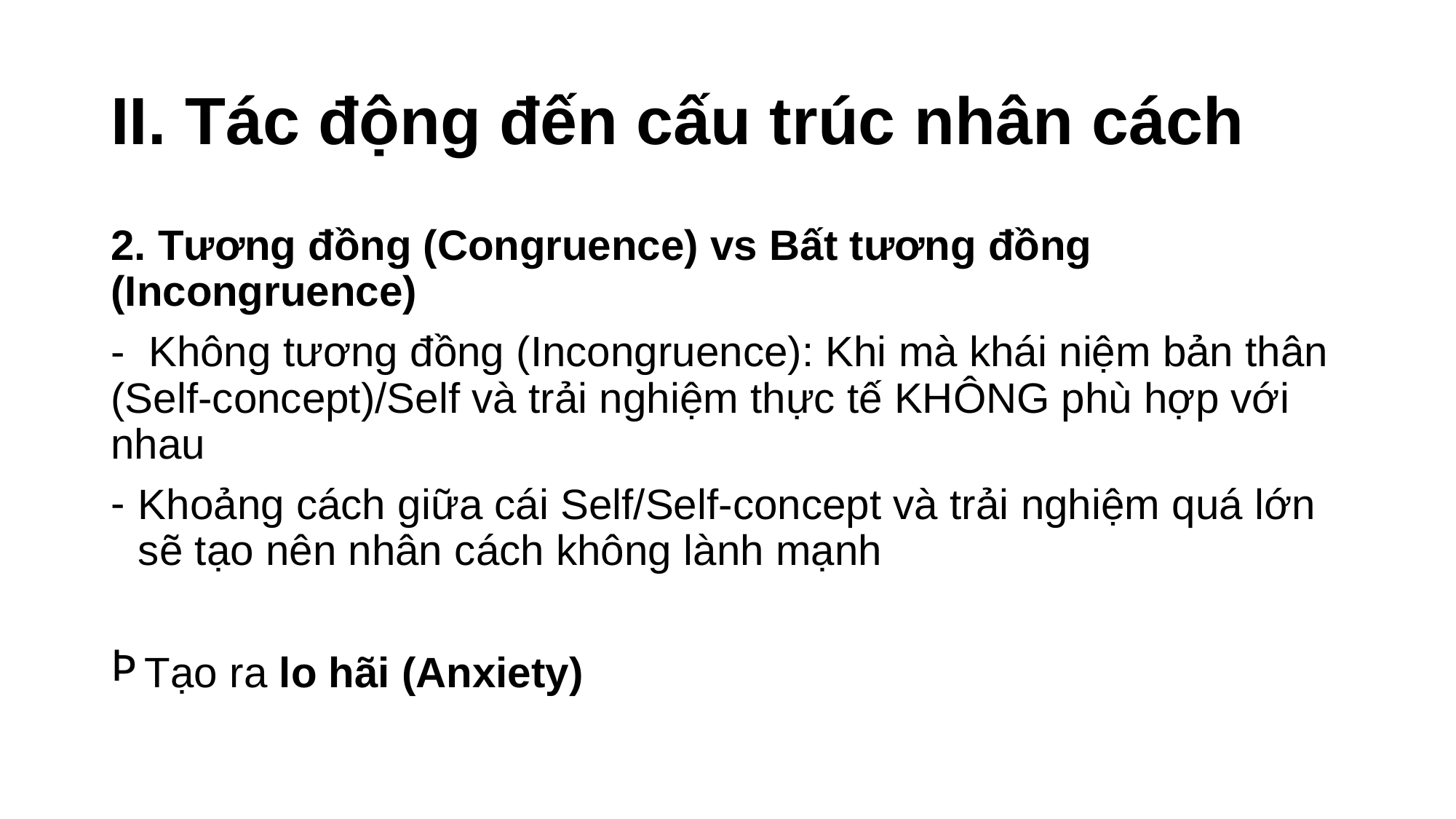

# II. Tác động đến cấu trúc nhân cách
2. Tương đồng (Congruence) vs Bất tương đồng (Incongruence)
-  Không tương đồng (Incongruence): Khi mà khái niệm bản thân (Self-concept)/Self và trải nghiệm thực tế KHÔNG phù hợp với nhau
Khoảng cách giữa cái Self/Self-concept và trải nghiệm quá lớn sẽ tạo nên nhân cách không lành mạnh

Tạo ra lo hãi (Anxiety)